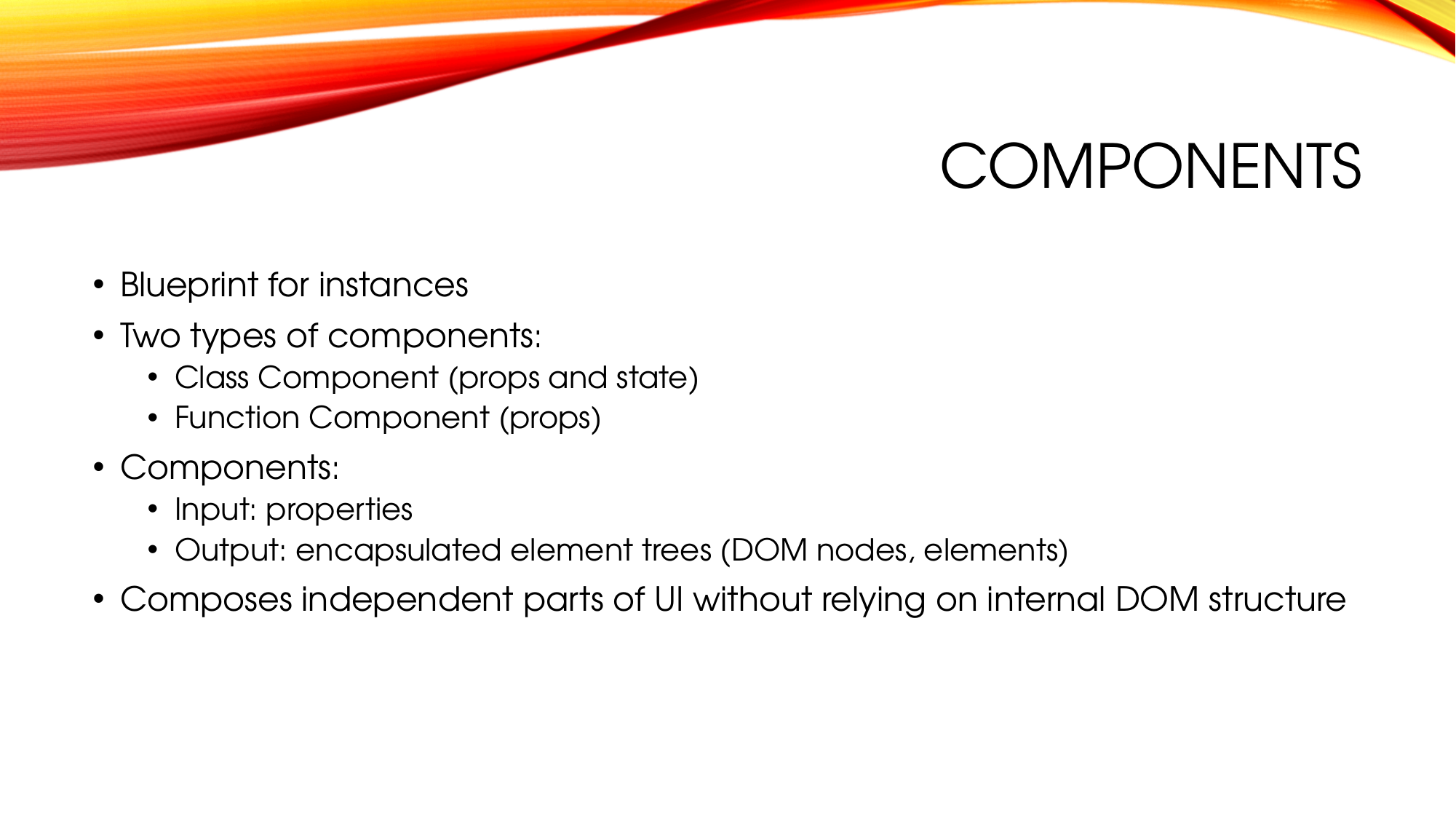

# COMPONENTS
Blueprint for instances
Two types of components:
Class Component (props and state)
Function Component (props)
Components:
Input: properties
Output: encapsulated element trees (DOM nodes, elements)
Composes independent parts of UI without relying on internal DOM structure